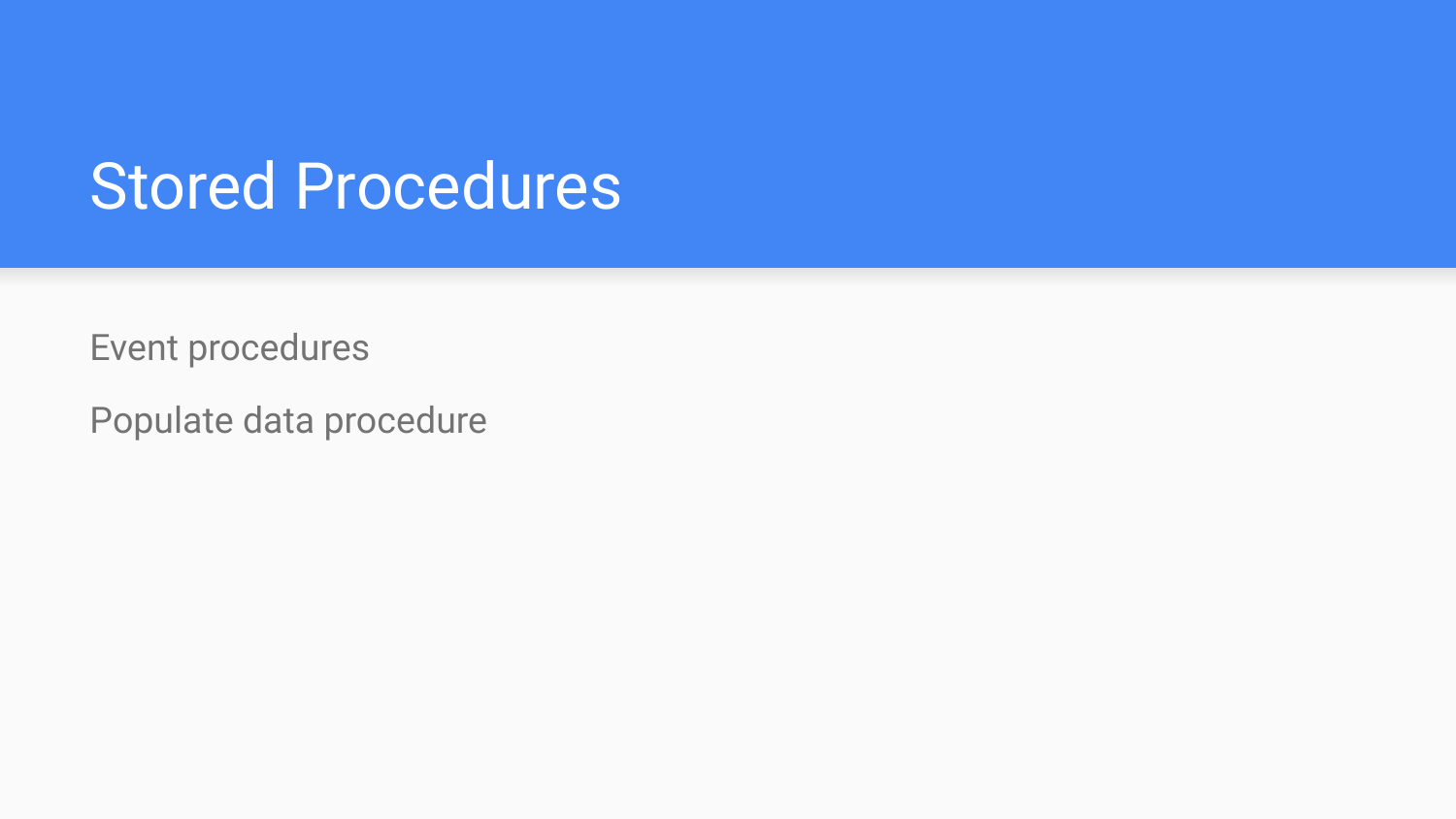

# Stored Procedures
Event procedures
Populate data procedure